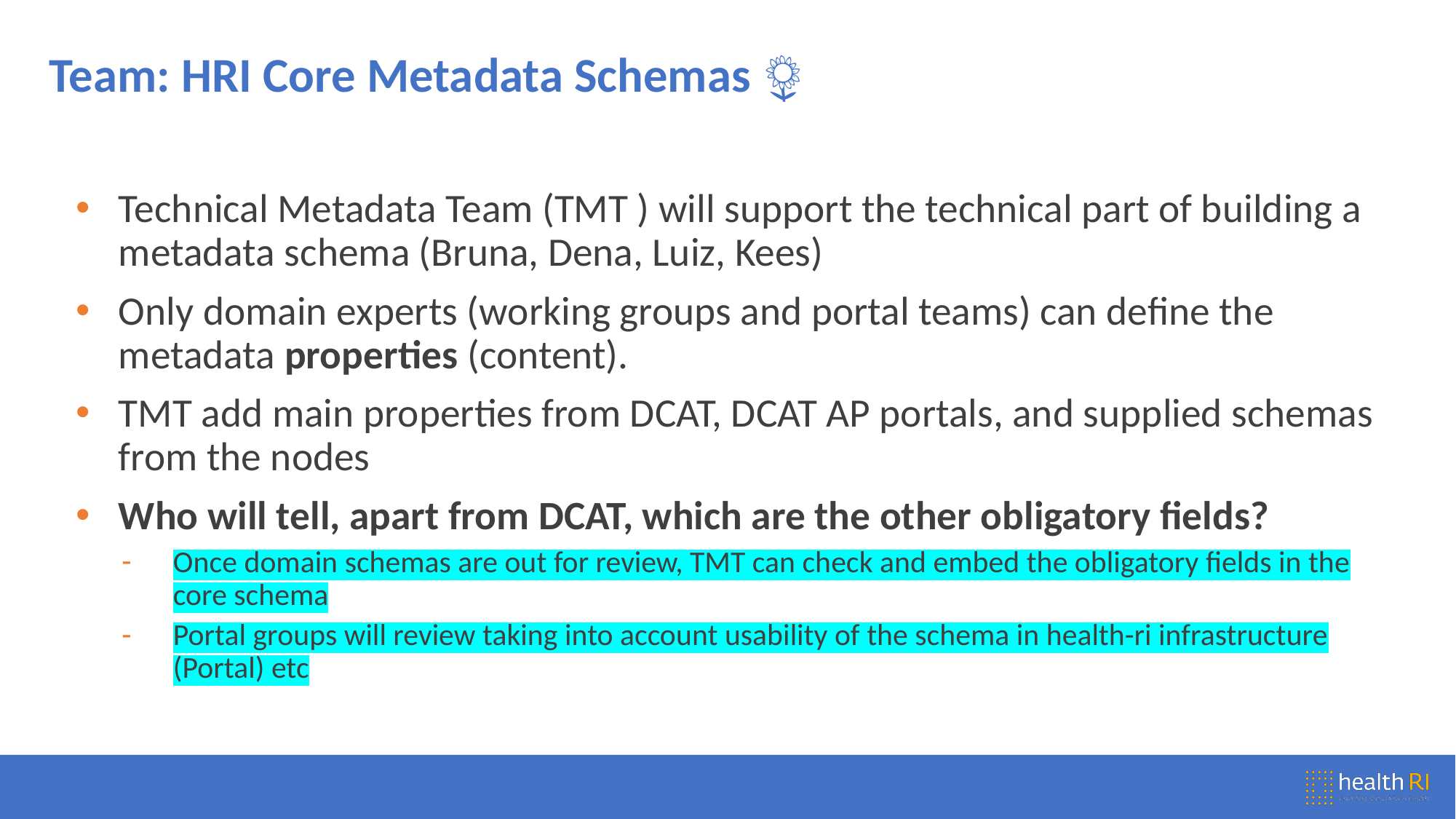

# Team: HRI Core Metadata Schemas 🌻
Technical Metadata Team (TMT ) will support the technical part of building a metadata schema (Bruna, Dena, Luiz, Kees)
Only domain experts (working groups and portal teams) can define the metadata properties (content).
TMT add main properties from DCAT, DCAT AP portals, and supplied schemas from the nodes
Who will tell, apart from DCAT, which are the other obligatory fields?
Once domain schemas are out for review, TMT can check and embed the obligatory fields in the core schema
Portal groups will review taking into account usability of the schema in health-ri infrastructure (Portal) etc